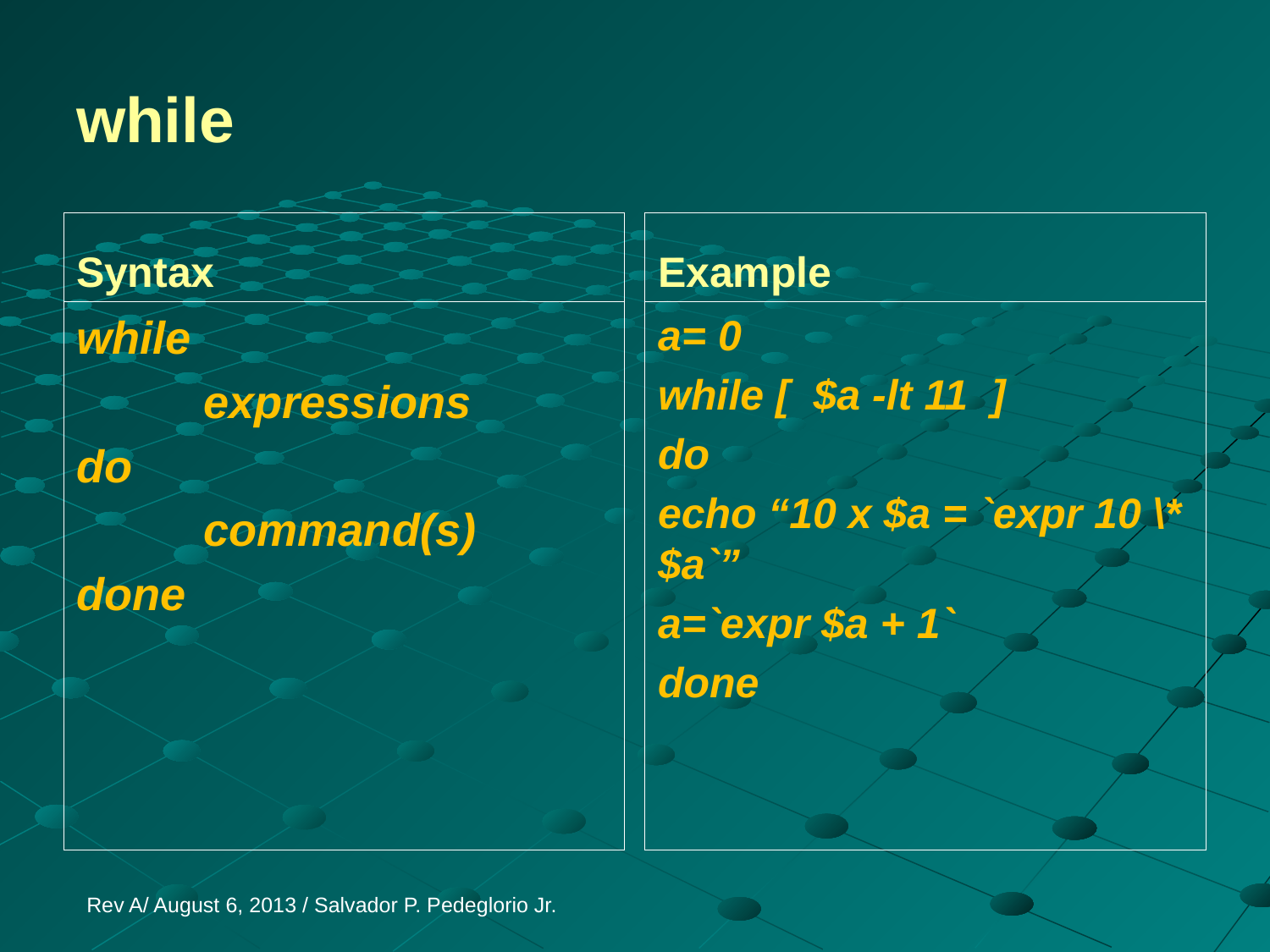

# while
Syntax
Example
while
	expressions
do
	command(s)
done
a= 0
while [  $a -lt 11  ]
do
echo “10 x $a = `expr 10 \* $a`”
a=`expr $a + 1`
done

Rev A/ August 6, 2013 / Salvador P. Pedeglorio Jr.